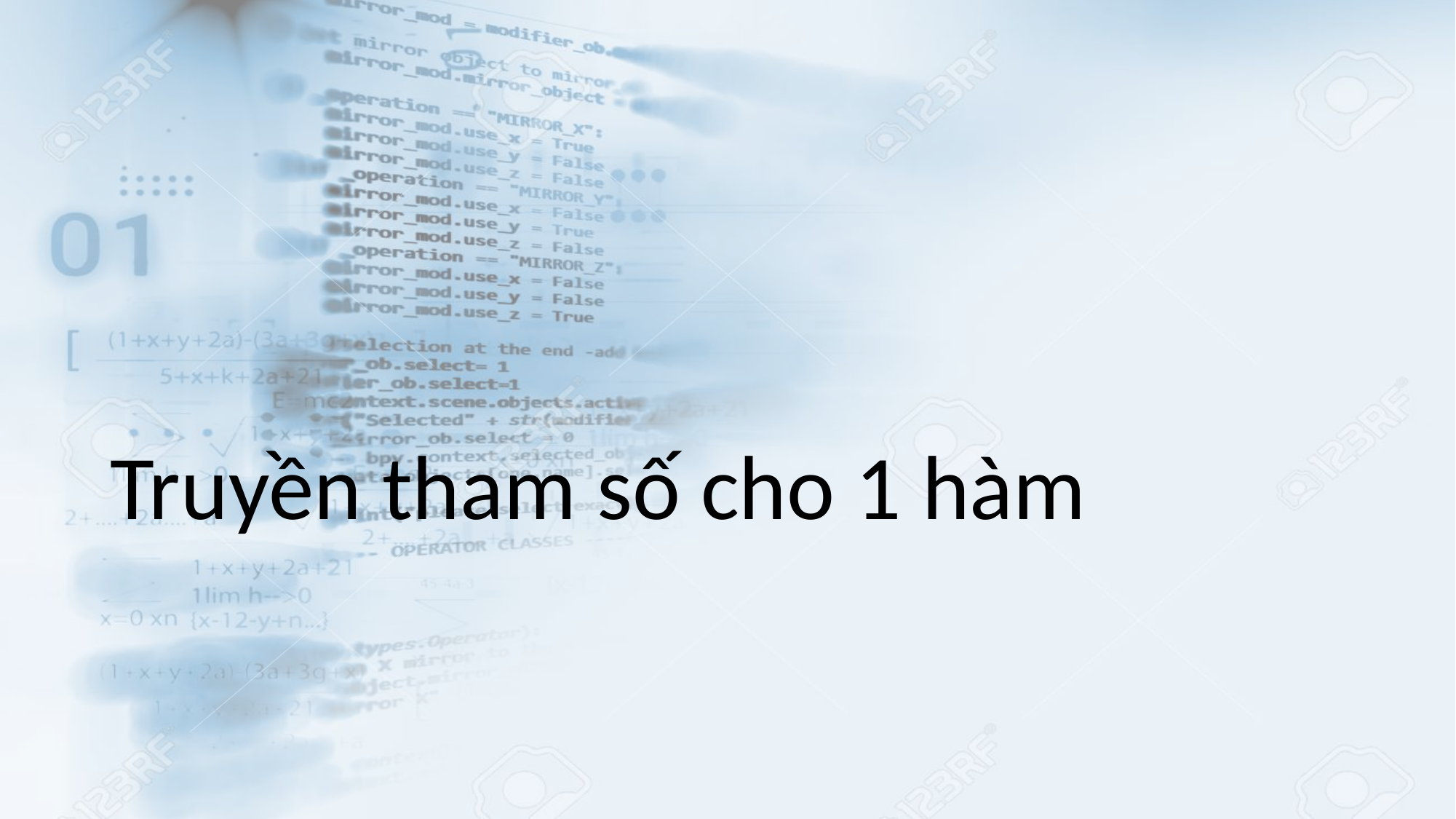

# Truyền tham số cho 1 hàm